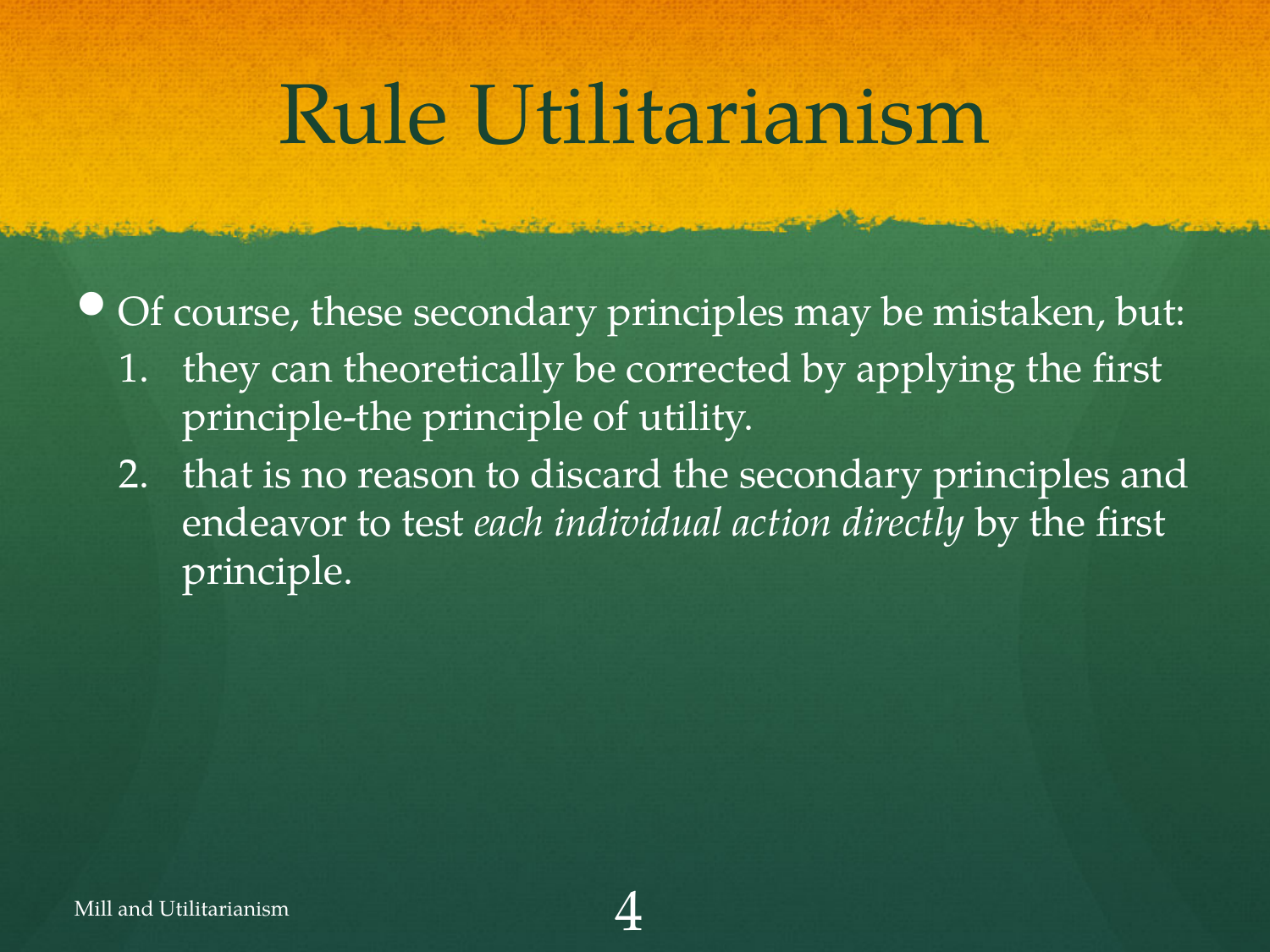

# Rule Utilitarianism

Of course, these secondary principles may be mistaken, but:
they can theoretically be corrected by applying the first principle-the principle of utility.
that is no reason to discard the secondary principles and endeavor to test each individual action directly by the first principle.

Mill and Utilitarianism
4